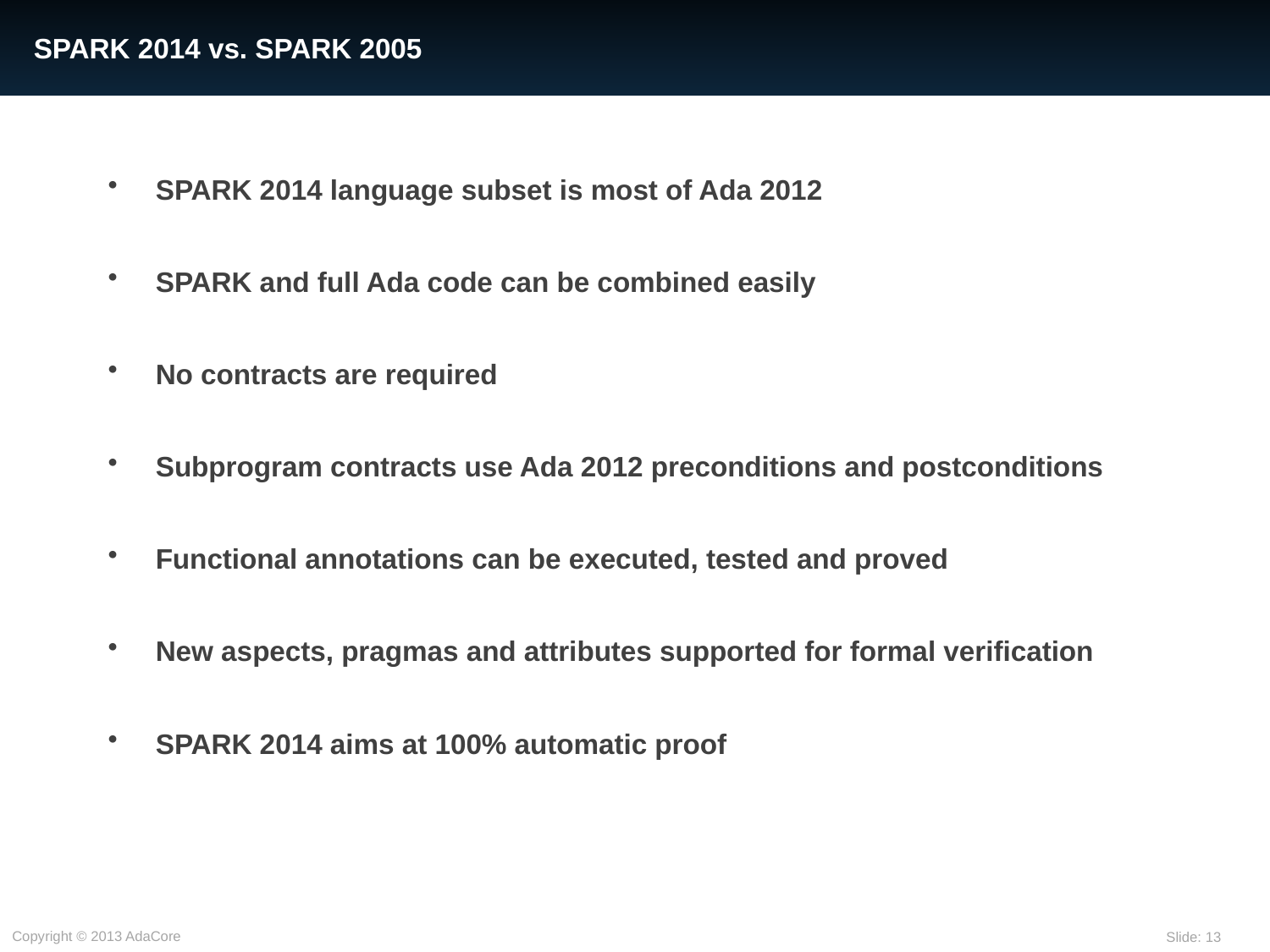

# SPARK 2014 vs. SPARK 2005
SPARK 2014 language subset is most of Ada 2012

SPARK and full Ada code can be combined easily

No contracts are required

Subprogram contracts use Ada 2012 preconditions and postconditions

Functional annotations can be executed, tested and proved

New aspects, pragmas and attributes supported for formal verification

SPARK 2014 aims at 100% automatic proof